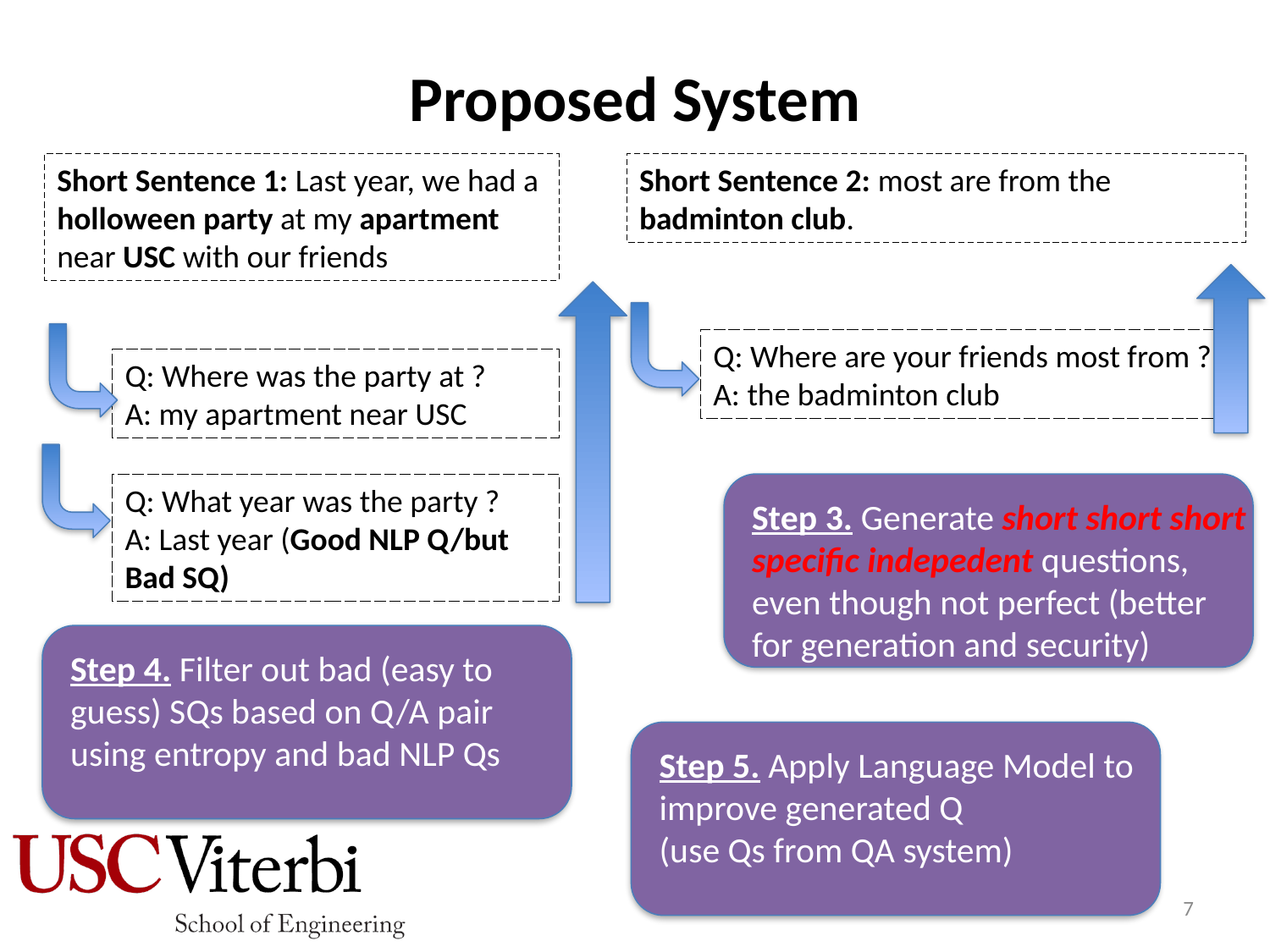

# Proposed System
Short Sentence 1: Last year, we had a holloween party at my apartment near USC with our friends
Short Sentence 2: most are from the badminton club.

Q: Where are your friends most from ?
A: the badminton club
Q: Where was the party at ?
A: my apartment near USC

Q: What year was the party ?
A: Last year (Good NLP Q/but Bad SQ)
Step 3. Generate short short short specific indepedent questions, even though not perfect (better for generation and security)

Step 4. Filter out bad (easy to guess) SQs based on Q/A pair using entropy and bad NLP Qs

Step 5. Apply Language Model to improve generated Q
(use Qs from QA system)
7